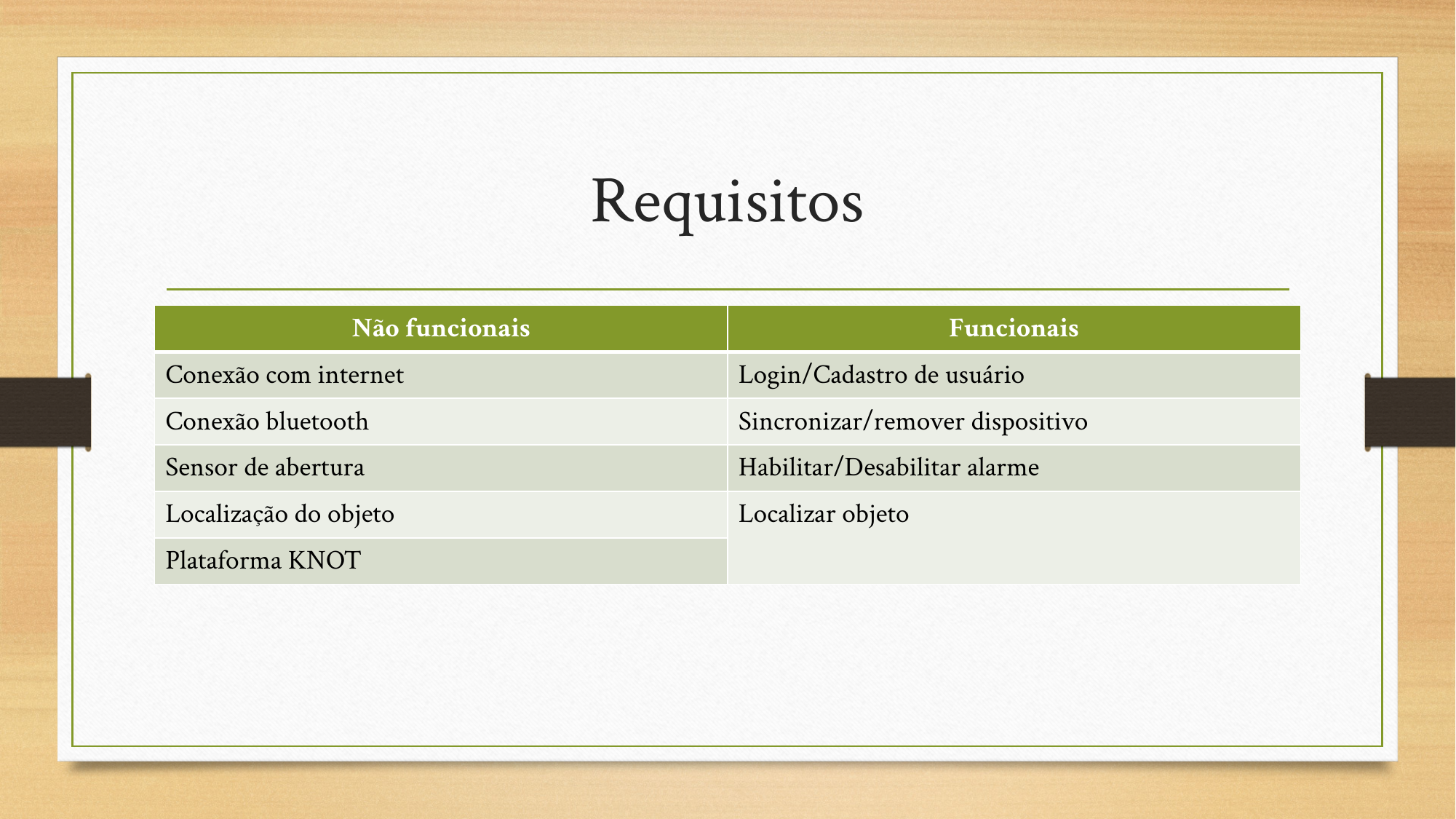

# Requisitos
| Não funcionais | Funcionais |
| --- | --- |
| Conexão com internet | Login/Cadastro de usuário |
| Conexão bluetooth | Sincronizar/remover dispositivo |
| Sensor de abertura | Habilitar/Desabilitar alarme |
| Localização do objeto | Localizar objeto |
| Plataforma KNOT |  |